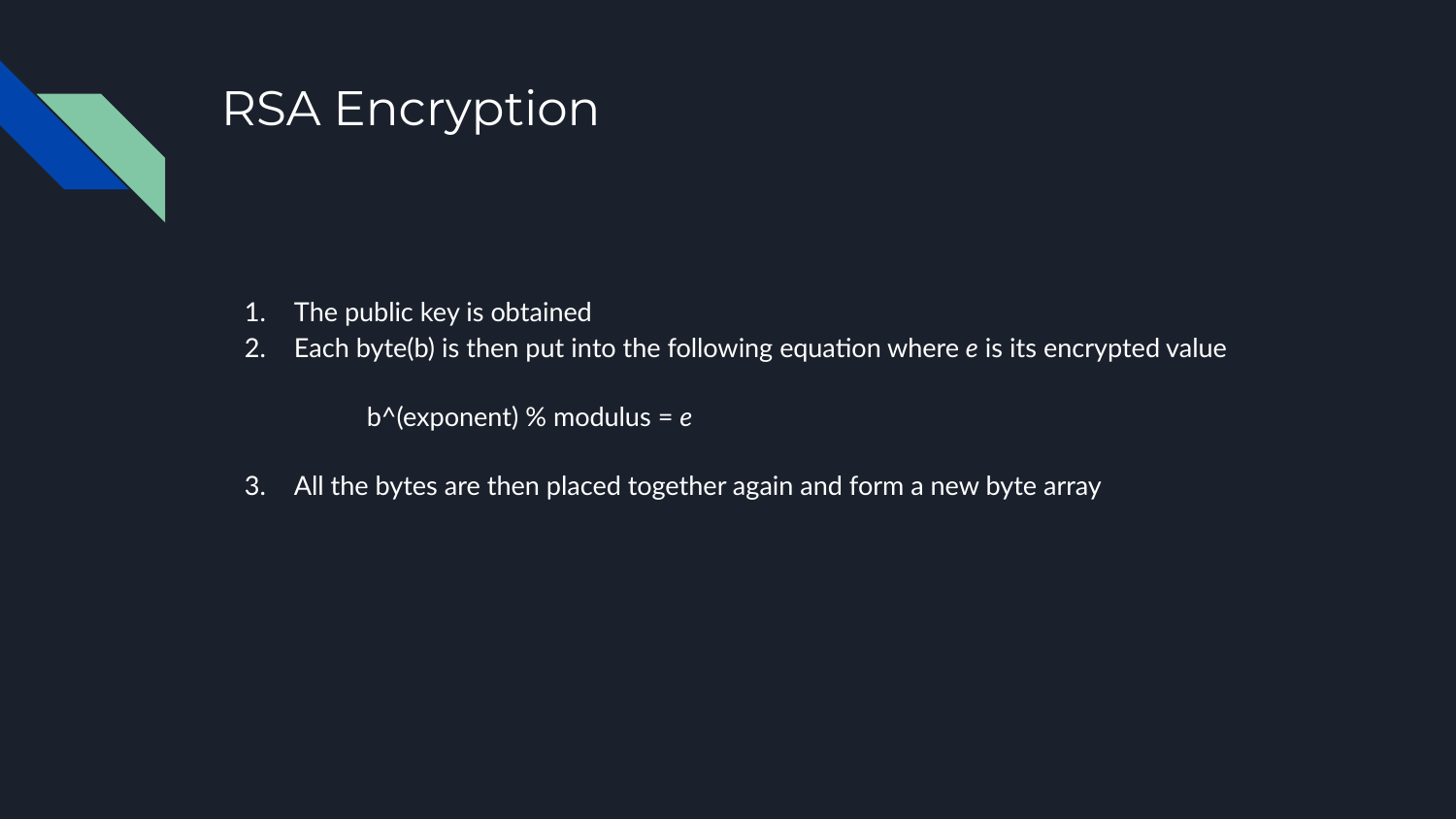

# RSA Encryption
The public key is obtained
Each byte(b) is then put into the following equation where e is its encrypted value
b^(exponent) % modulus = e
All the bytes are then placed together again and form a new byte array